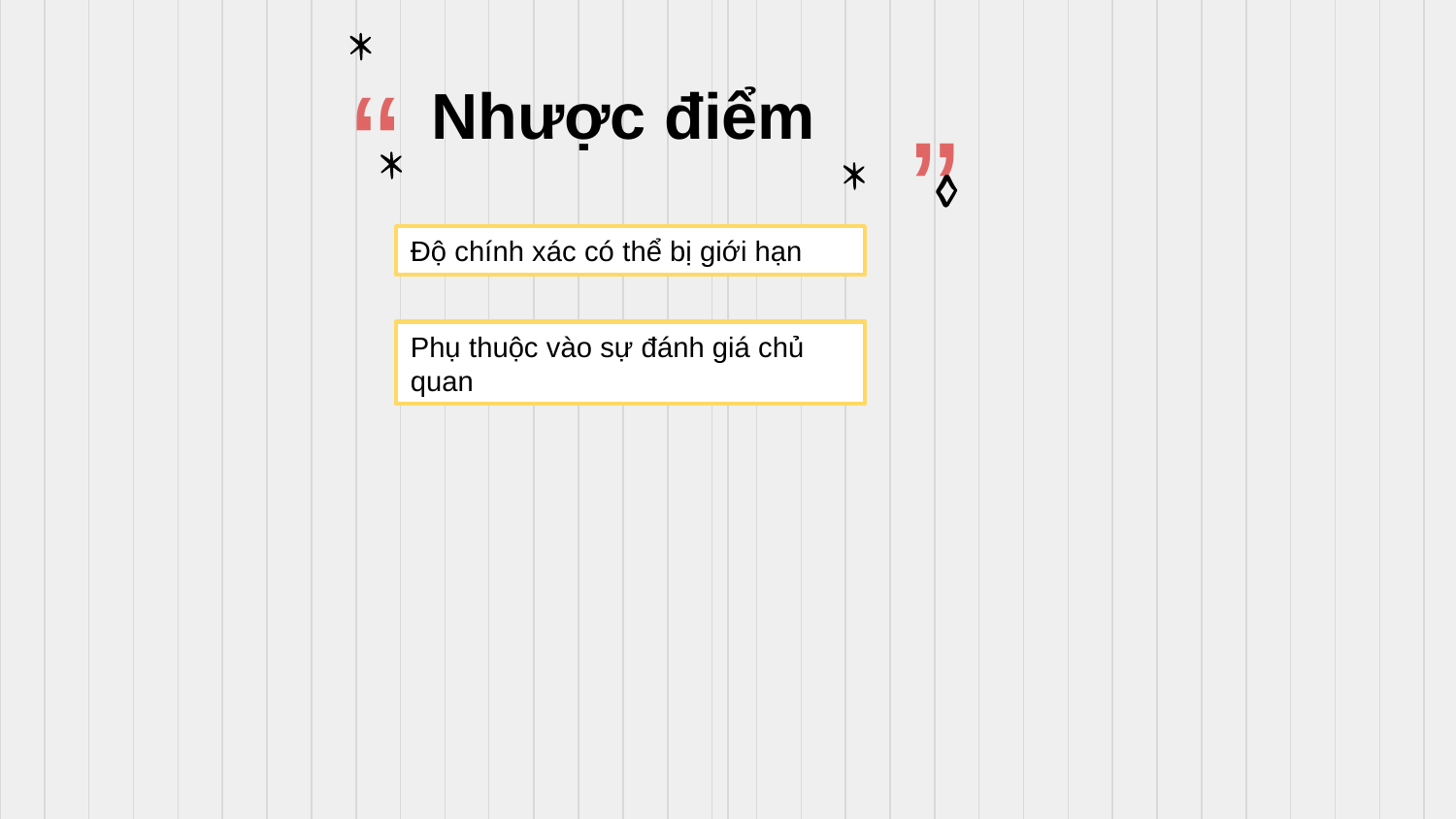

“
# Nhược điểm
”

Độ chính xác có thể bị giới hạn
Phụ thuộc vào sự đánh giá chủ quan